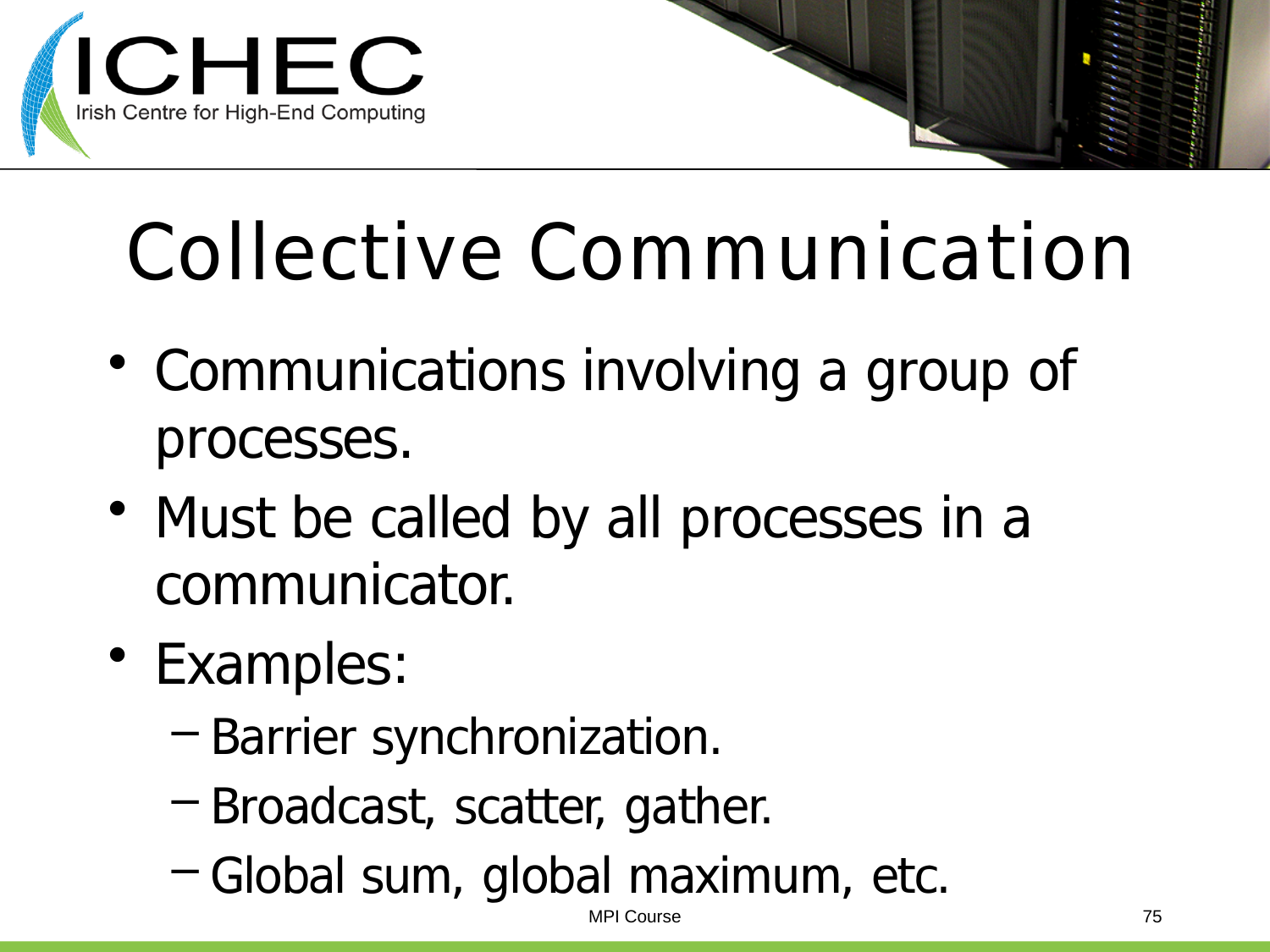

# Collective Communication
Communications involving a group of processes.
Must be called by all processes in a communicator.
Examples:
Barrier synchronization.
Broadcast, scatter, gather.
Global sum, global maximum, etc.
MPI Course
75